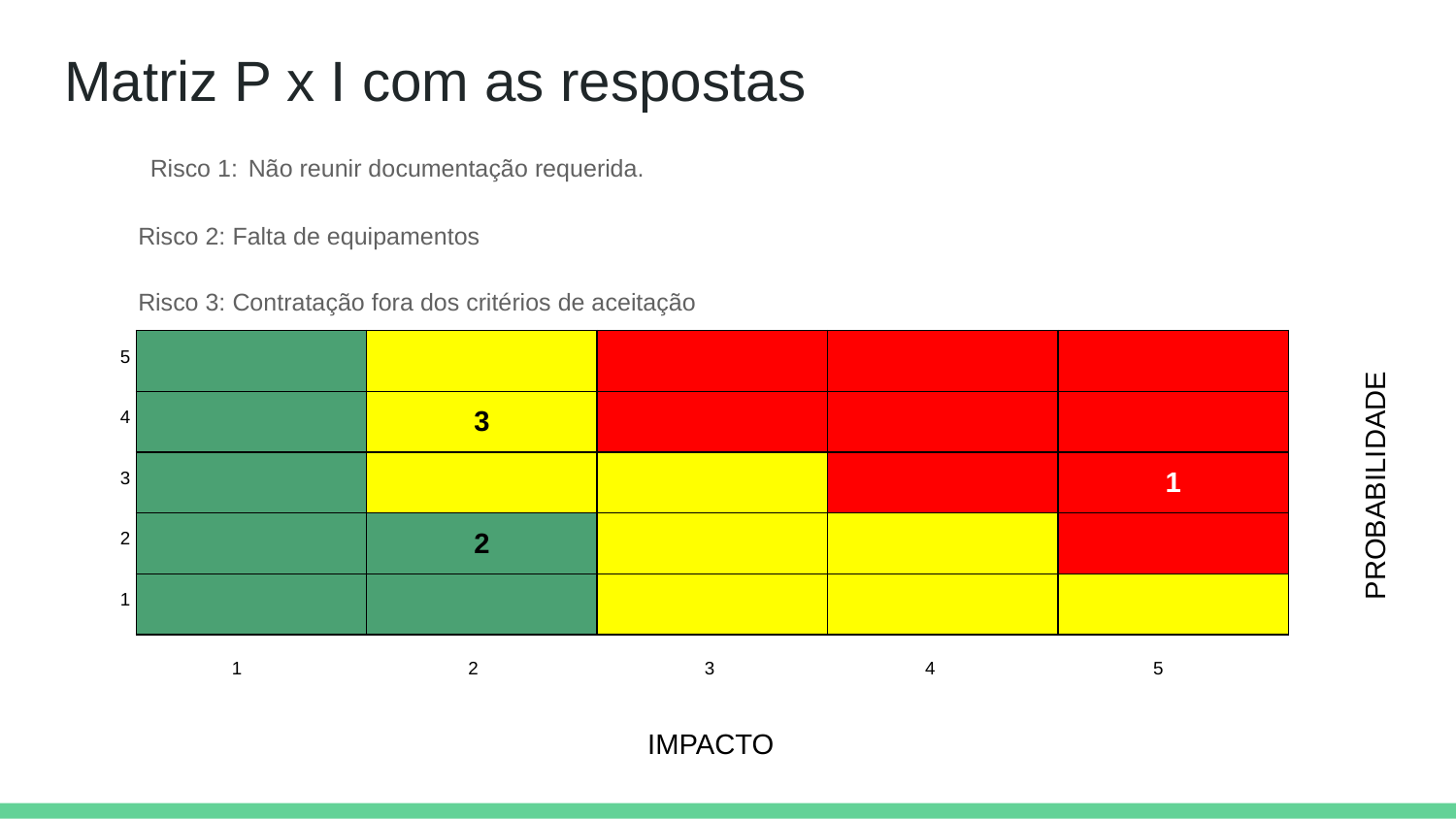

# Matriz P x I com as respostas
Risco 1: Não reunir documentação requerida.
Risco 2: Falta de equipamentos
Risco 3: Contratação fora dos critérios de aceitação
5
|  |  |  |  |  |
| --- | --- | --- | --- | --- |
|  | 3 |  |  |  |
|  |  |  |  | 1 |
|  | 2 |  |  |  |
|  |  |  |  |  |
4
PROBABILIDADE
3
2
1
1
2
3
4
5
IMPACTO